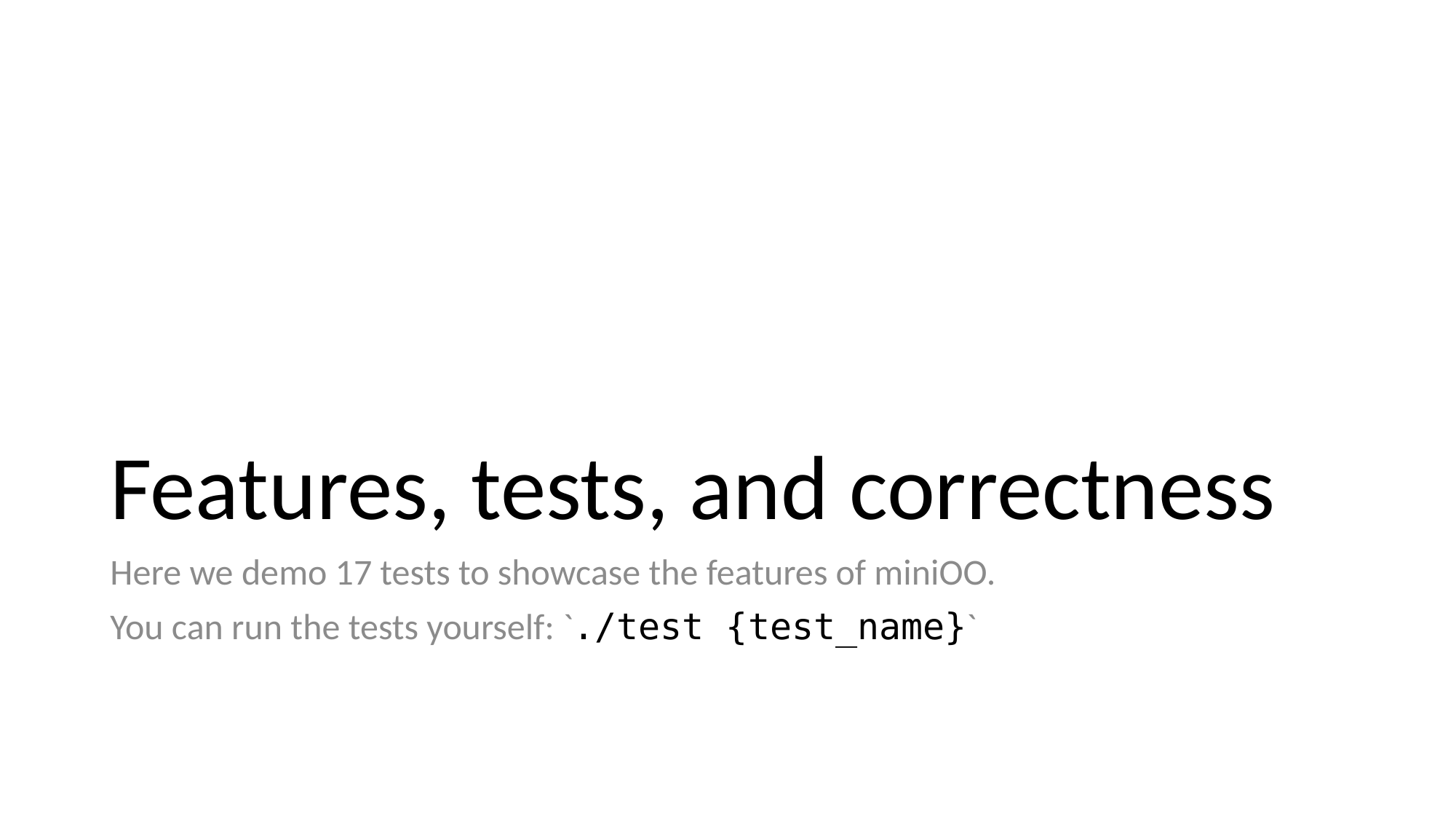

# Features, tests, and correctness
Here we demo 17 tests to showcase the features of miniOO.
You can run the tests yourself: `./test {test_name}`